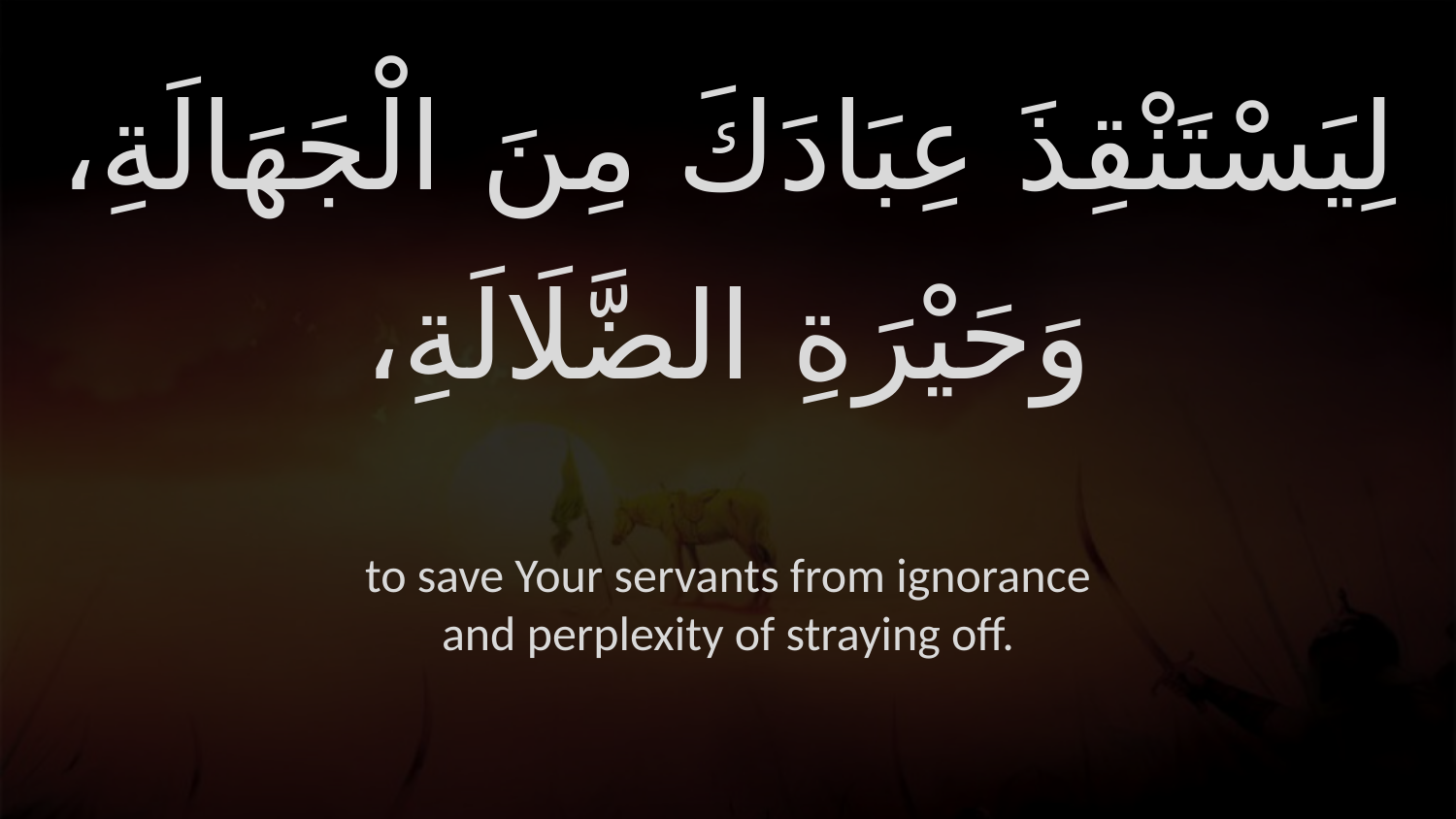

# لِيَسْتَنْقِذَ عِبَادَكَ مِنَ الْجَهَالَةِ، وَحَيْرَةِ الضَّلَالَةِ،
to save Your servants from ignorance
and perplexity of straying off.